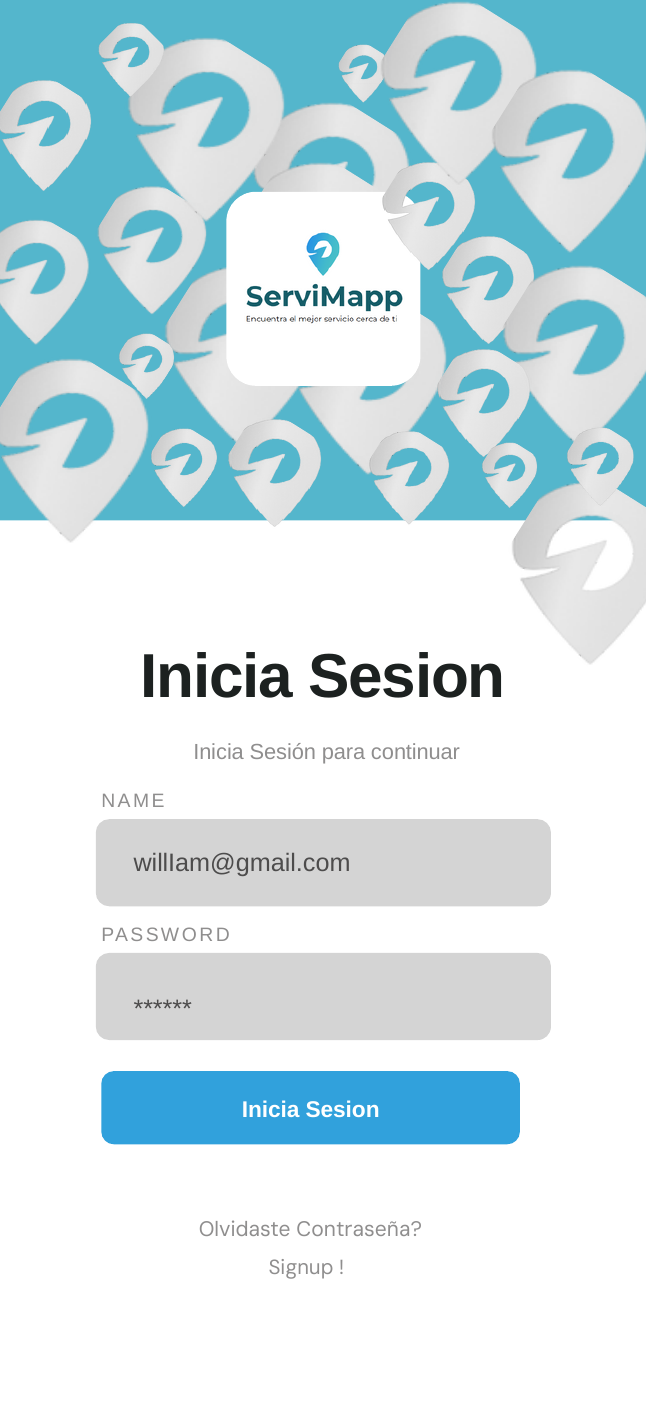

Inicia Sesion
Inicia Sesión para continuar
NAME

willIam@gmail.com
PASSWORD

******

Inicia Sesion
Olvidaste Contraseña?
Signup !